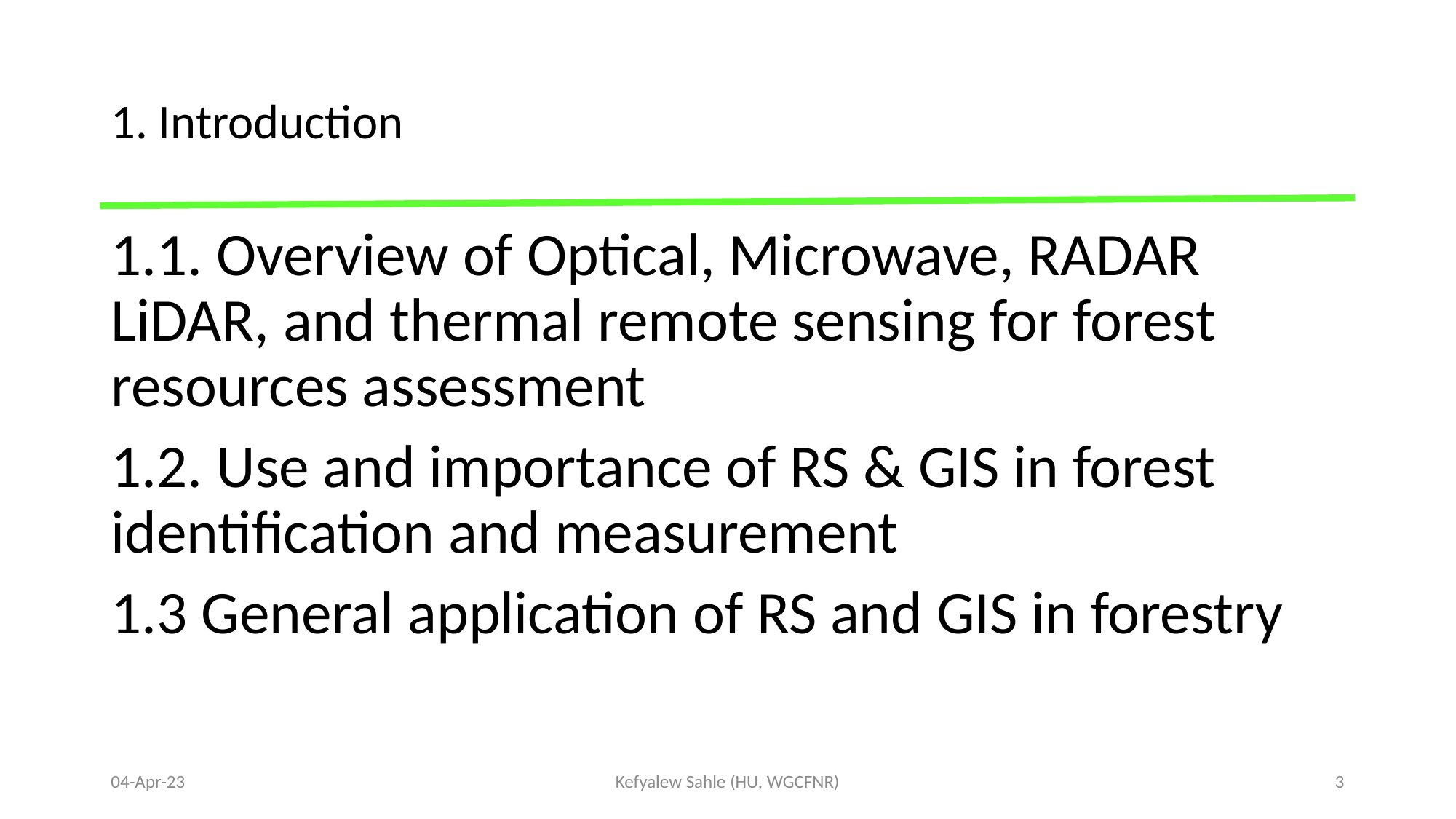

# 1. Introduction
1.1. Overview of Optical, Microwave, RADAR LiDAR, and thermal remote sensing for forest resources assessment
1.2. Use and importance of RS & GIS in forest identification and measurement
1.3 General application of RS and GIS in forestry

04-Apr-23
Kefyalew Sahle (HU, WGCFNR)
3